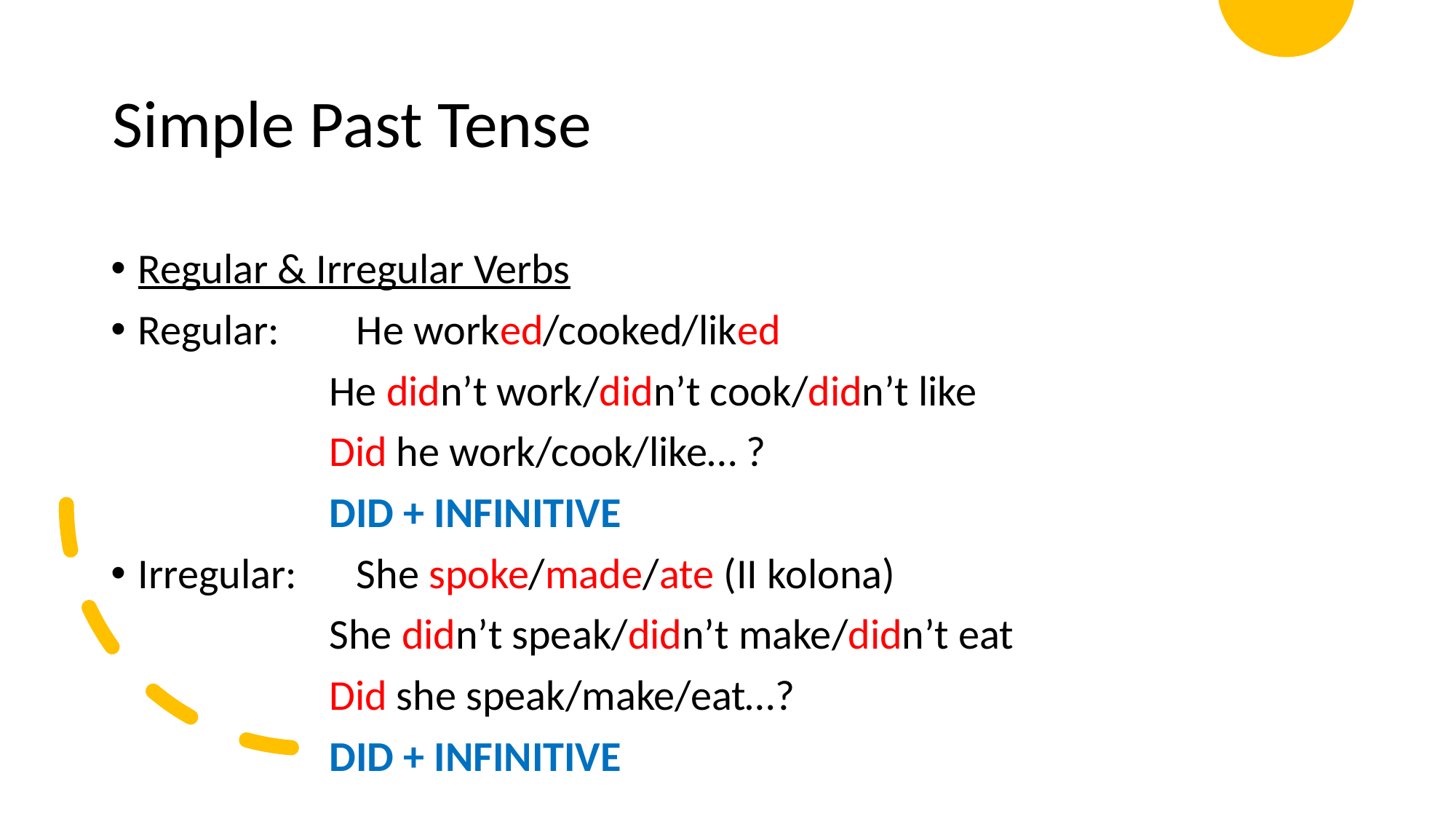

# Simple Past Tense
Regular & Irregular Verbs
Regular: 	He worked/cooked/liked
		He didn’t work/didn’t cook/didn’t like
		Did he work/cook/like… ?
		DID + INFINITIVE
Irregular: 	She spoke/made/ate (II kolona)
		She didn’t speak/didn’t make/didn’t eat
		Did she speak/make/eat…?
		DID + INFINITIVE